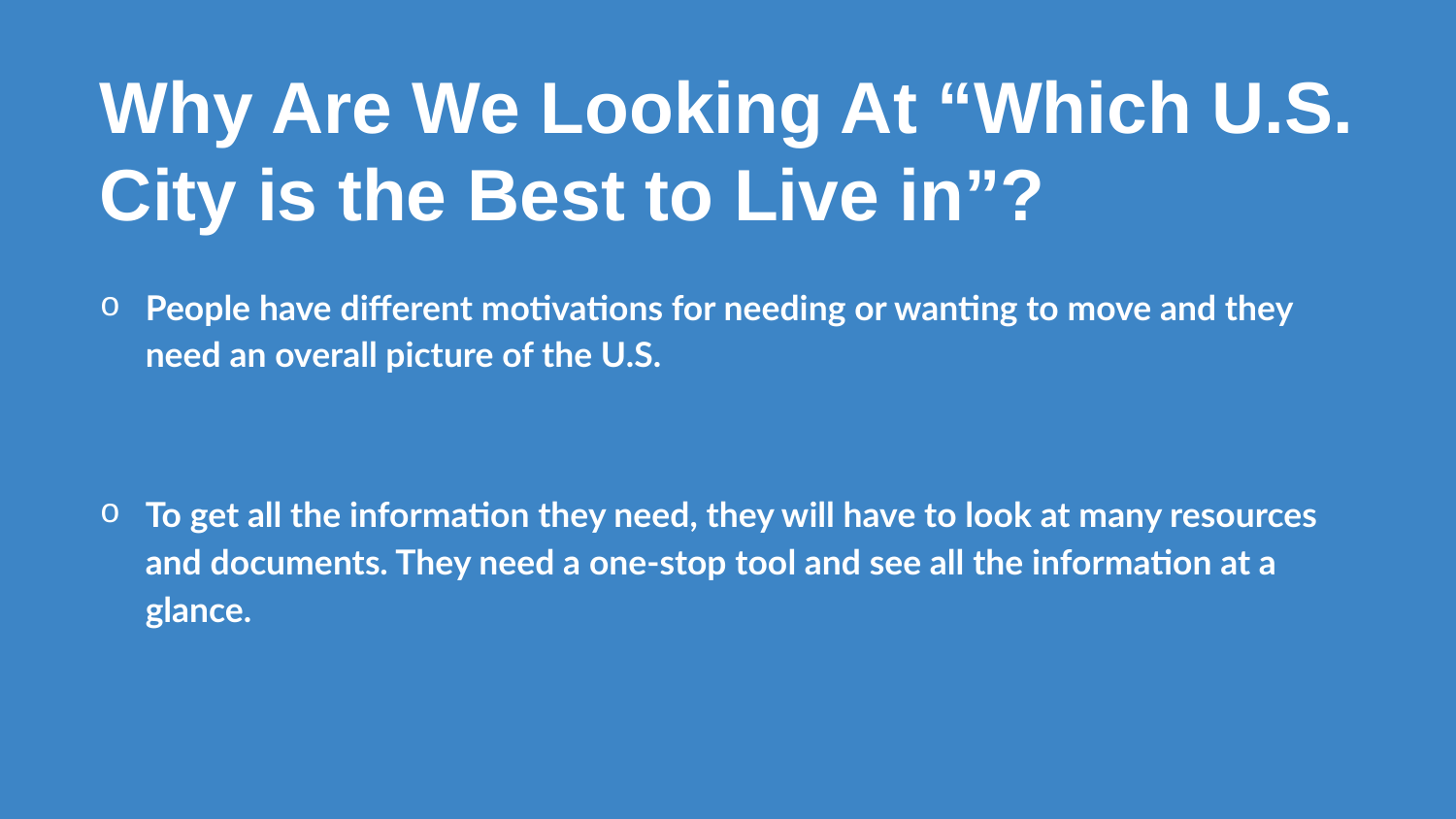

Why Are We Looking At “Which U.S. City is the Best to Live in”?
People have different motivations for needing or wanting to move and they need an overall picture of the U.S.

To get all the information they need, they will have to look at many resources and documents. They need a one-stop tool and see all the information at a glance.